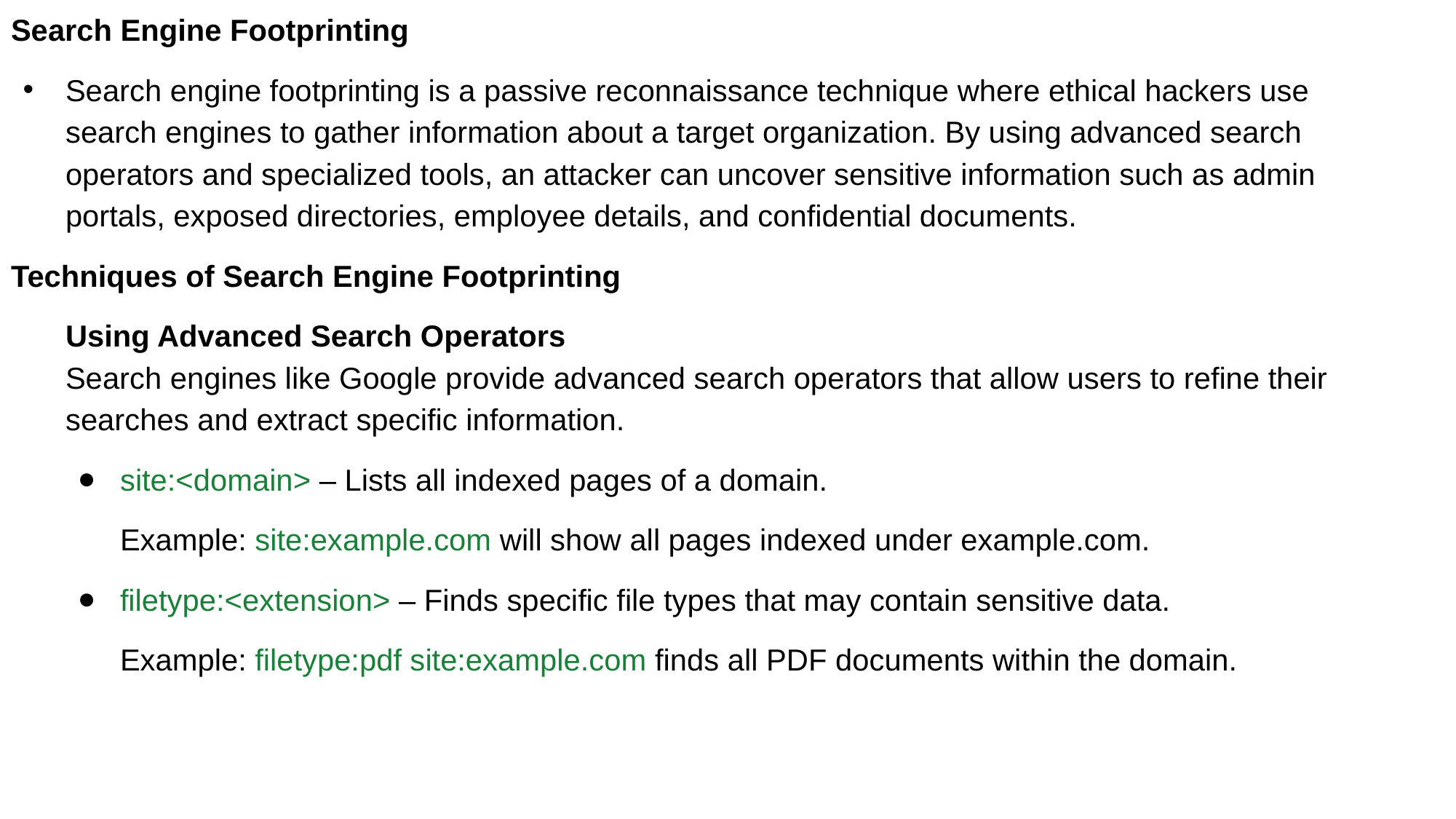

Search Engine Footprinting
Search engine footprinting is a passive reconnaissance technique where ethical hackers use search engines to gather information about a target organization. By using advanced search operators and specialized tools, an attacker can uncover sensitive information such as admin portals, exposed directories, employee details, and confidential documents.
Techniques of Search Engine Footprinting
Using Advanced Search Operators
Search engines like Google provide advanced search operators that allow users to refine their searches and extract specific information.
site:<domain> – Lists all indexed pages of a domain.
Example: site:example.com will show all pages indexed under example.com.
filetype:<extension> – Finds specific file types that may contain sensitive data.
Example: filetype:pdf site:example.com finds all PDF documents within the domain.